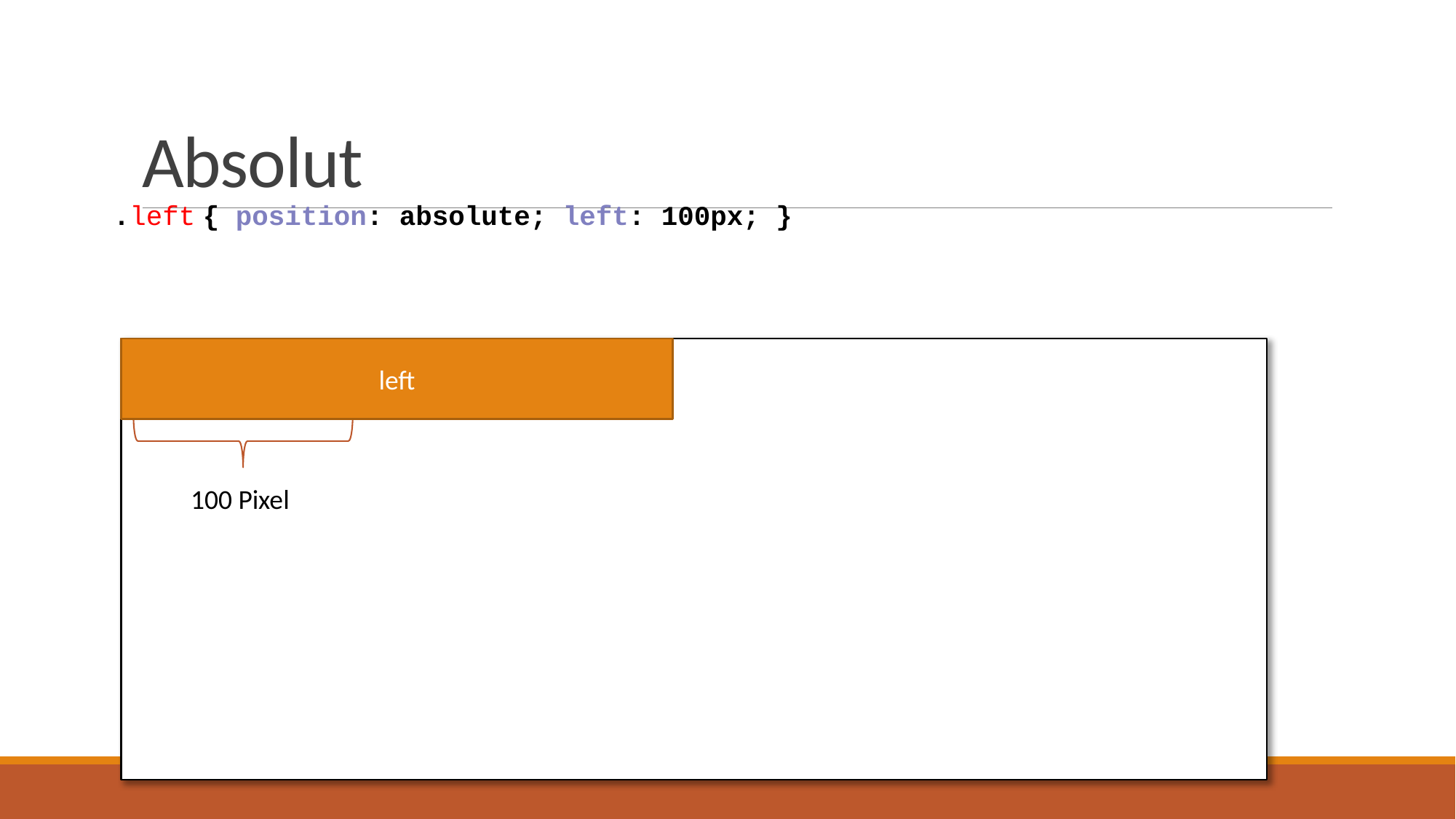

# Absolut
.left { position: absolute; left: 100px; }

left

100 Pixel